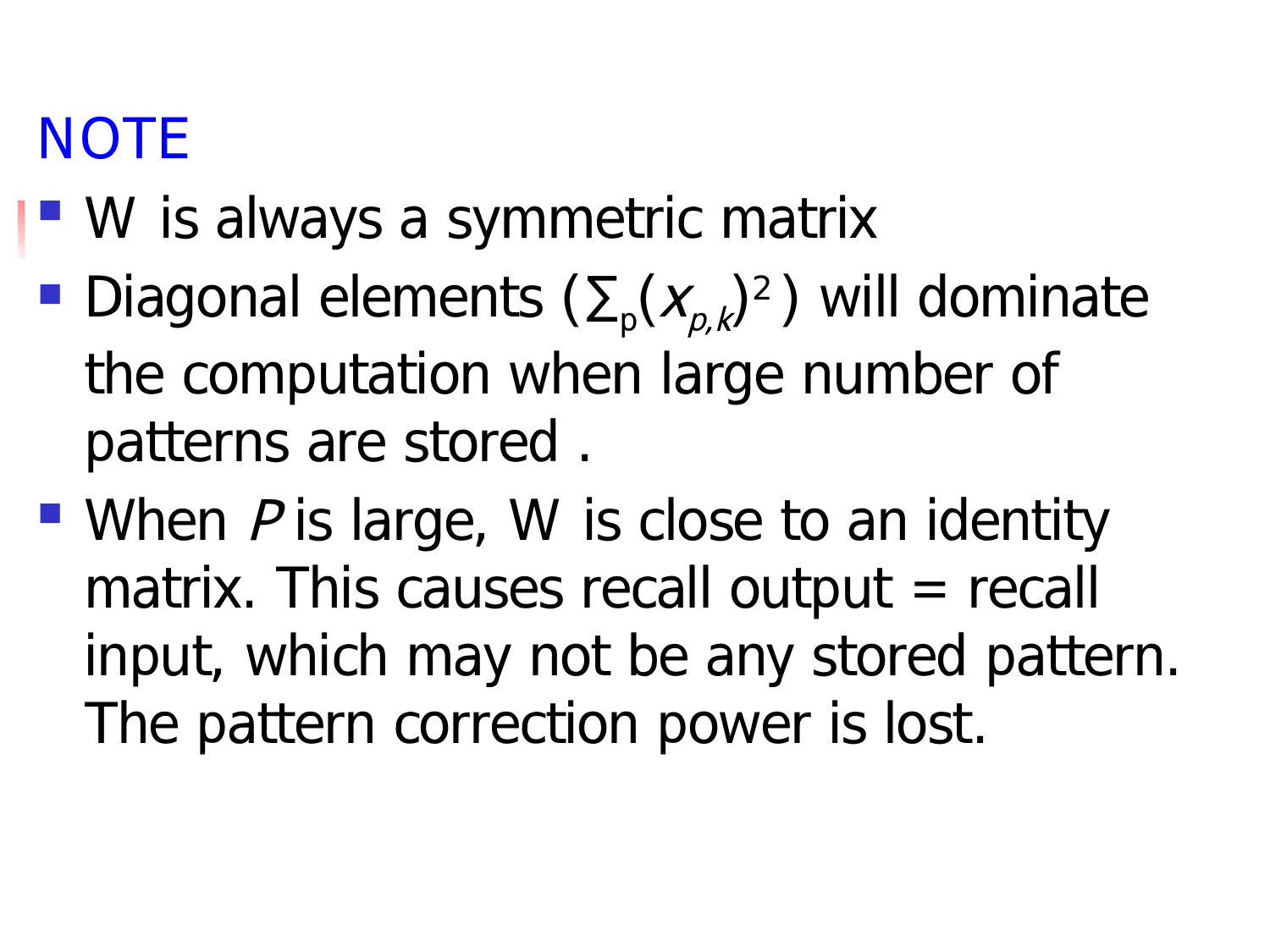

NOTE
W is always a symmetric matrix
Diagonal elements (∑p(xp,k)2 ) will dominate the computation when large number of patterns are stored .
When P is large, W is close to an identity matrix. This causes recall output = recall input, which may not be any stored pattern. The pattern correction power is lost.